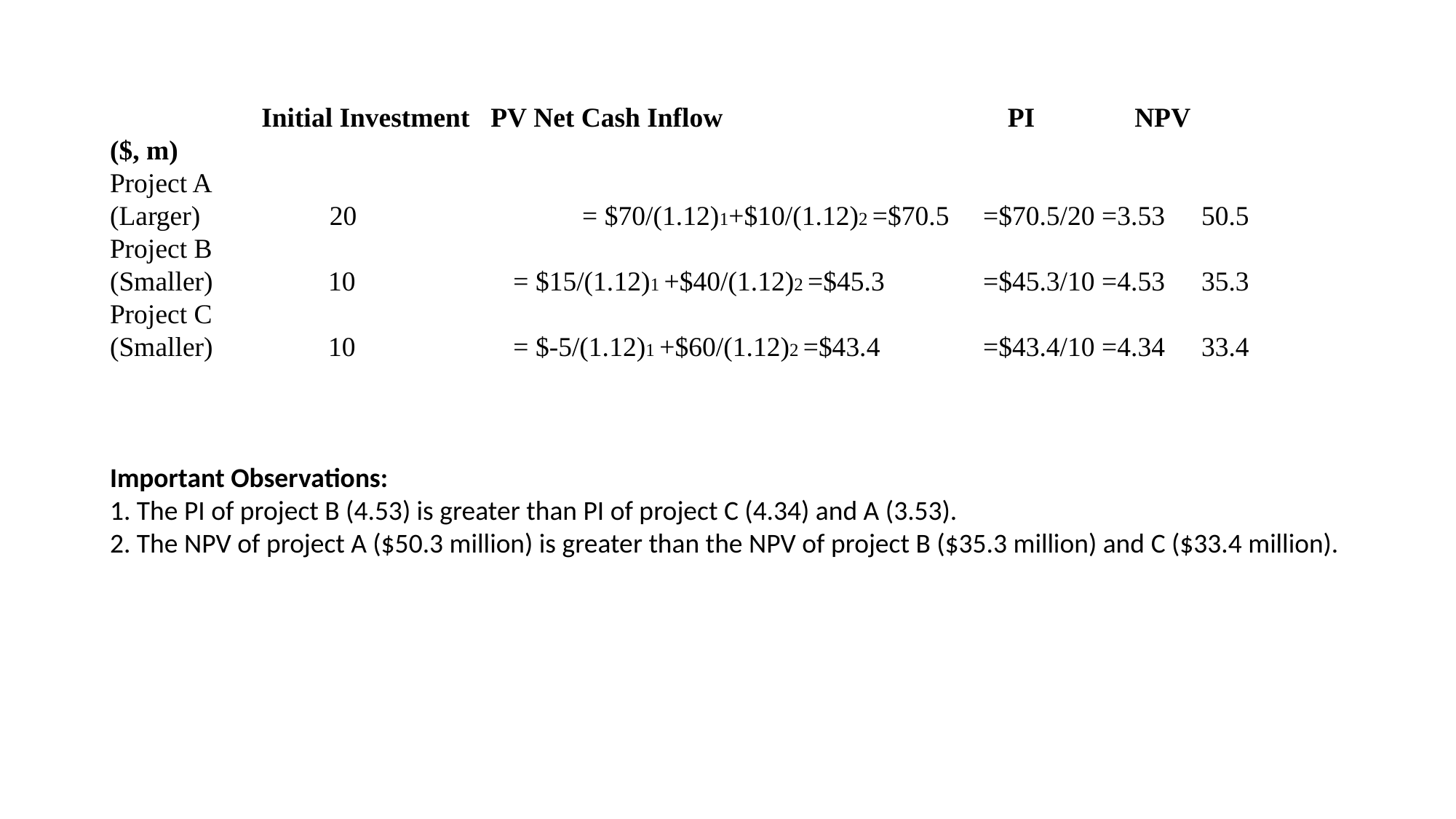

Initial Investment   PV Net Cash Inflow  	                             PI 	NPV
($, m)
Project A
(Larger) 	                20 	                     = $70/(1.12)1+$10/(1.12)2 =$70.5 	=$70.5/20 =3.53 	50.5
Project B
(Smaller) 	10 	           = $15/(1.12)1 +$40/(1.12)2 =$45.3 	=$45.3/10 =4.53 	35.3
Project C
(Smaller) 	10 	           = $-5/(1.12)1 +$60/(1.12)2 =$43.4 	=$43.4/10 =4.34 	33.4

Important Observations:
1. The PI of project B (4.53) is greater than PI of project C (4.34) and A (3.53).
2. The NPV of project A ($50.3 million) is greater than the NPV of project B ($35.3 million) and C ($33.4 million).